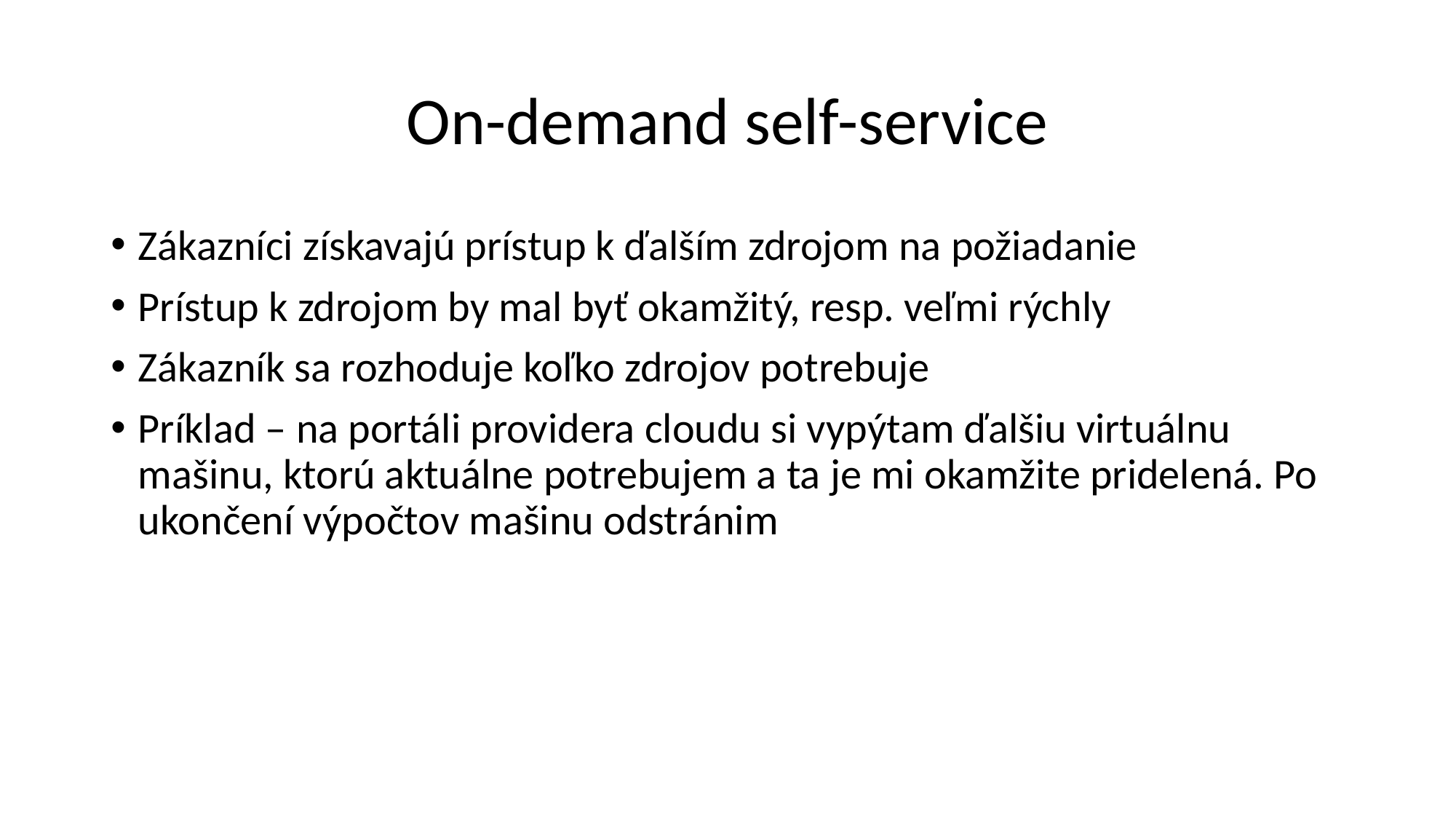

# On-demand self-service
Zákazníci získavajú prístup k ďalším zdrojom na požiadanie
Prístup k zdrojom by mal byť okamžitý, resp. veľmi rýchly
Zákazník sa rozhoduje koľko zdrojov potrebuje
Príklad – na portáli providera cloudu si vypýtam ďalšiu virtuálnu mašinu, ktorú aktuálne potrebujem a ta je mi okamžite pridelená. Po ukončení výpočtov mašinu odstránim